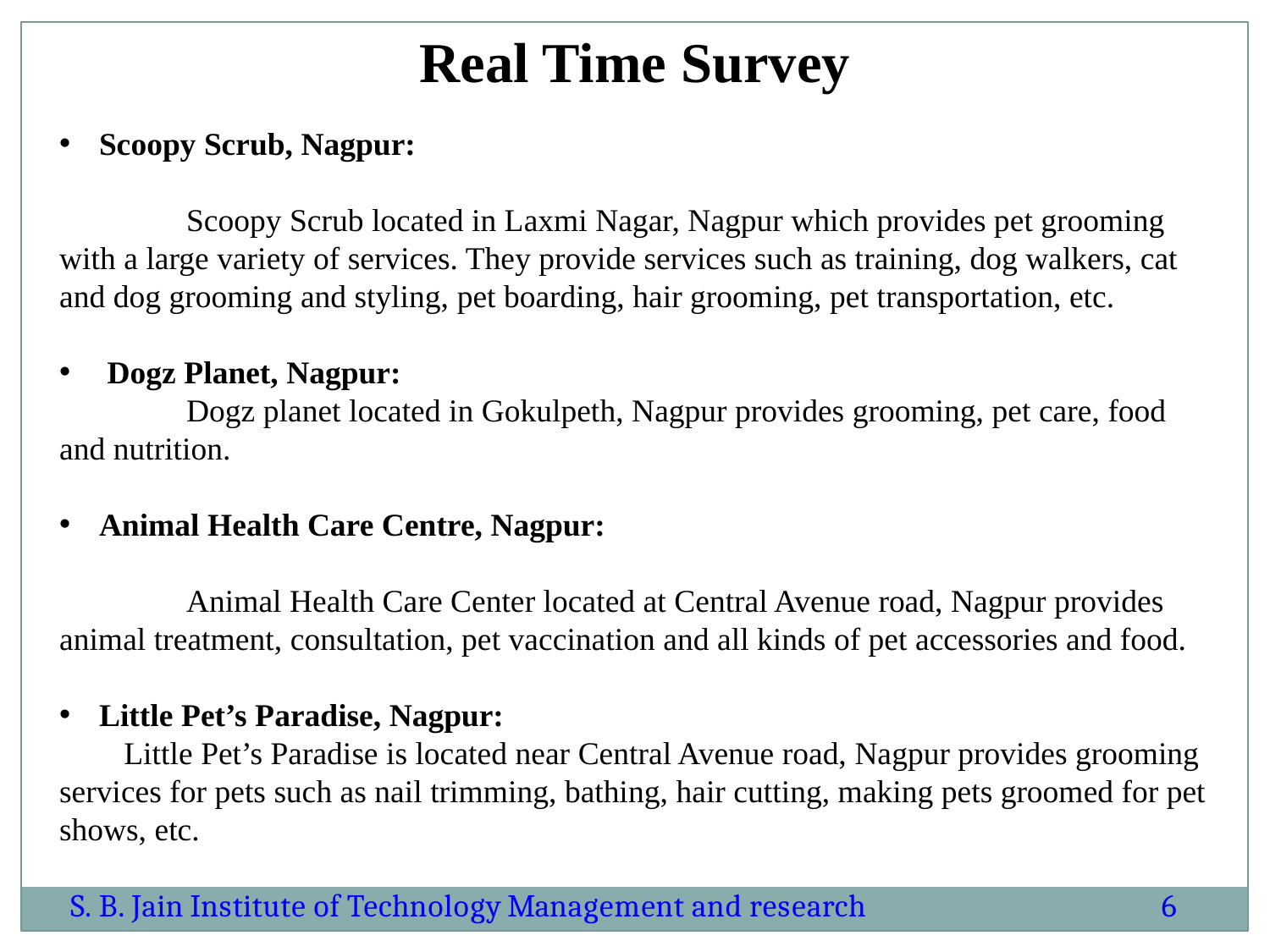

Real Time Survey
Scoopy Scrub, Nagpur:

	Scoopy Scrub located in Laxmi Nagar, Nagpur which provides pet grooming with a large variety of services. They provide services such as training, dog walkers, cat and dog grooming and styling, pet boarding, hair grooming, pet transportation, etc.

 Dogz Planet, Nagpur:
	Dogz planet located in Gokulpeth, Nagpur provides grooming, pet care, food and nutrition.

Animal Health Care Centre, Nagpur:

	Animal Health Care Center located at Central Avenue road, Nagpur provides animal treatment, consultation, pet vaccination and all kinds of pet accessories and food.

Little Pet’s Paradise, Nagpur:
        Little Pet’s Paradise is located near Central Avenue road, Nagpur provides grooming services for pets such as nail trimming, bathing, hair cutting, making pets groomed for pet shows, etc.

S. B. Jain Institute of Technology Management and research
6